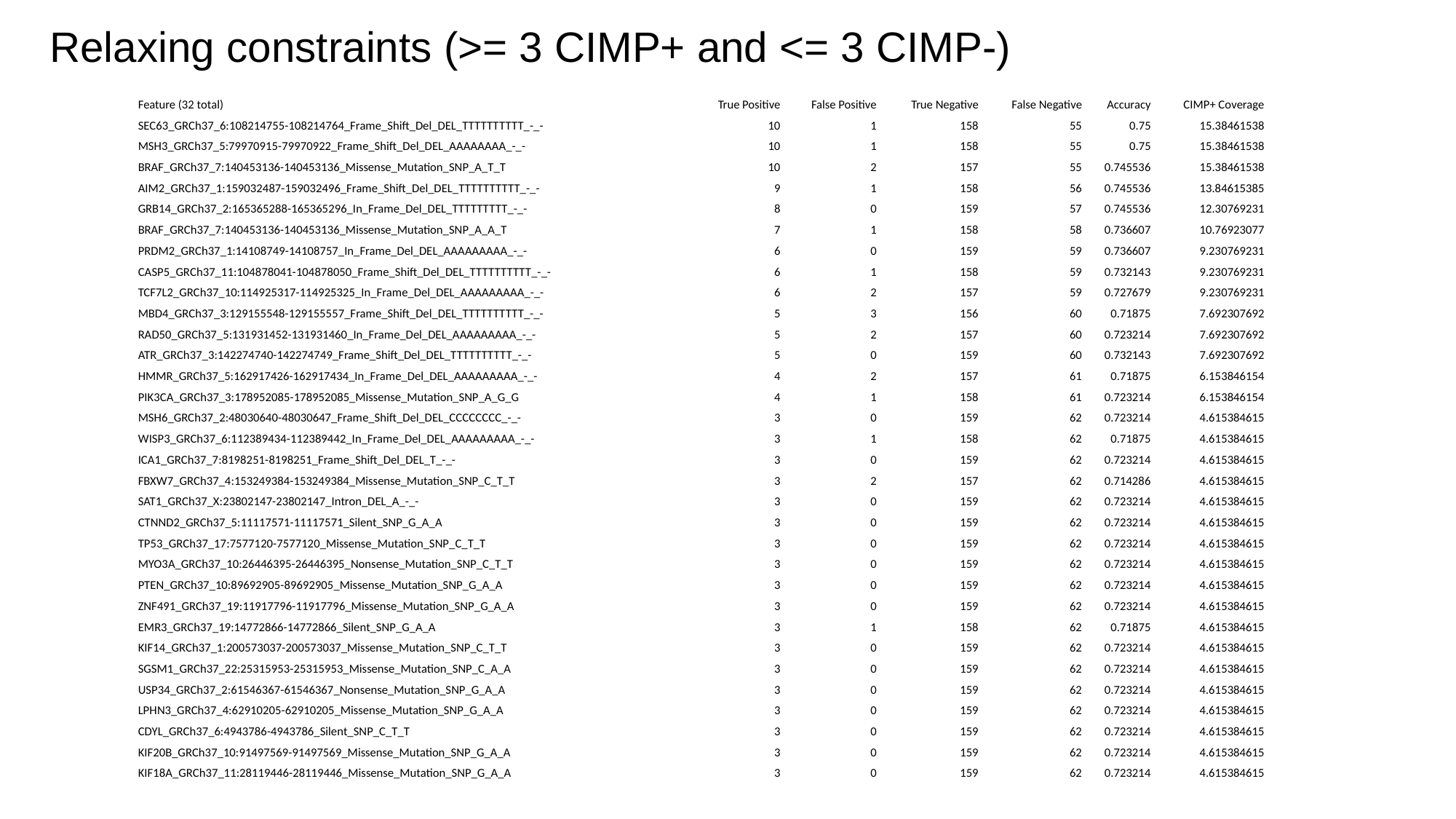

Relaxing constraints (>= 3 CIMP+ and <= 3 CIMP-)
| Feature (32 total) | True Positive | False Positive | True Negative | False Negative | Accuracy | CIMP+ Coverage |
| --- | --- | --- | --- | --- | --- | --- |
| SEC63\_GRCh37\_6:108214755-108214764\_Frame\_Shift\_Del\_DEL\_TTTTTTTTTT\_-\_- | 10 | 1 | 158 | 55 | 0.75 | 15.38461538 |
| MSH3\_GRCh37\_5:79970915-79970922\_Frame\_Shift\_Del\_DEL\_AAAAAAAA\_-\_- | 10 | 1 | 158 | 55 | 0.75 | 15.38461538 |
| BRAF\_GRCh37\_7:140453136-140453136\_Missense\_Mutation\_SNP\_A\_T\_T | 10 | 2 | 157 | 55 | 0.745536 | 15.38461538 |
| AIM2\_GRCh37\_1:159032487-159032496\_Frame\_Shift\_Del\_DEL\_TTTTTTTTTT\_-\_- | 9 | 1 | 158 | 56 | 0.745536 | 13.84615385 |
| GRB14\_GRCh37\_2:165365288-165365296\_In\_Frame\_Del\_DEL\_TTTTTTTTT\_-\_- | 8 | 0 | 159 | 57 | 0.745536 | 12.30769231 |
| BRAF\_GRCh37\_7:140453136-140453136\_Missense\_Mutation\_SNP\_A\_A\_T | 7 | 1 | 158 | 58 | 0.736607 | 10.76923077 |
| PRDM2\_GRCh37\_1:14108749-14108757\_In\_Frame\_Del\_DEL\_AAAAAAAAA\_-\_- | 6 | 0 | 159 | 59 | 0.736607 | 9.230769231 |
| CASP5\_GRCh37\_11:104878041-104878050\_Frame\_Shift\_Del\_DEL\_TTTTTTTTTT\_-\_- | 6 | 1 | 158 | 59 | 0.732143 | 9.230769231 |
| TCF7L2\_GRCh37\_10:114925317-114925325\_In\_Frame\_Del\_DEL\_AAAAAAAAA\_-\_- | 6 | 2 | 157 | 59 | 0.727679 | 9.230769231 |
| MBD4\_GRCh37\_3:129155548-129155557\_Frame\_Shift\_Del\_DEL\_TTTTTTTTTT\_-\_- | 5 | 3 | 156 | 60 | 0.71875 | 7.692307692 |
| RAD50\_GRCh37\_5:131931452-131931460\_In\_Frame\_Del\_DEL\_AAAAAAAAA\_-\_- | 5 | 2 | 157 | 60 | 0.723214 | 7.692307692 |
| ATR\_GRCh37\_3:142274740-142274749\_Frame\_Shift\_Del\_DEL\_TTTTTTTTTT\_-\_- | 5 | 0 | 159 | 60 | 0.732143 | 7.692307692 |
| HMMR\_GRCh37\_5:162917426-162917434\_In\_Frame\_Del\_DEL\_AAAAAAAAA\_-\_- | 4 | 2 | 157 | 61 | 0.71875 | 6.153846154 |
| PIK3CA\_GRCh37\_3:178952085-178952085\_Missense\_Mutation\_SNP\_A\_G\_G | 4 | 1 | 158 | 61 | 0.723214 | 6.153846154 |
| MSH6\_GRCh37\_2:48030640-48030647\_Frame\_Shift\_Del\_DEL\_CCCCCCCC\_-\_- | 3 | 0 | 159 | 62 | 0.723214 | 4.615384615 |
| WISP3\_GRCh37\_6:112389434-112389442\_In\_Frame\_Del\_DEL\_AAAAAAAAA\_-\_- | 3 | 1 | 158 | 62 | 0.71875 | 4.615384615 |
| ICA1\_GRCh37\_7:8198251-8198251\_Frame\_Shift\_Del\_DEL\_T\_-\_- | 3 | 0 | 159 | 62 | 0.723214 | 4.615384615 |
| FBXW7\_GRCh37\_4:153249384-153249384\_Missense\_Mutation\_SNP\_C\_T\_T | 3 | 2 | 157 | 62 | 0.714286 | 4.615384615 |
| SAT1\_GRCh37\_X:23802147-23802147\_Intron\_DEL\_A\_-\_- | 3 | 0 | 159 | 62 | 0.723214 | 4.615384615 |
| CTNND2\_GRCh37\_5:11117571-11117571\_Silent\_SNP\_G\_A\_A | 3 | 0 | 159 | 62 | 0.723214 | 4.615384615 |
| TP53\_GRCh37\_17:7577120-7577120\_Missense\_Mutation\_SNP\_C\_T\_T | 3 | 0 | 159 | 62 | 0.723214 | 4.615384615 |
| MYO3A\_GRCh37\_10:26446395-26446395\_Nonsense\_Mutation\_SNP\_C\_T\_T | 3 | 0 | 159 | 62 | 0.723214 | 4.615384615 |
| PTEN\_GRCh37\_10:89692905-89692905\_Missense\_Mutation\_SNP\_G\_A\_A | 3 | 0 | 159 | 62 | 0.723214 | 4.615384615 |
| ZNF491\_GRCh37\_19:11917796-11917796\_Missense\_Mutation\_SNP\_G\_A\_A | 3 | 0 | 159 | 62 | 0.723214 | 4.615384615 |
| EMR3\_GRCh37\_19:14772866-14772866\_Silent\_SNP\_G\_A\_A | 3 | 1 | 158 | 62 | 0.71875 | 4.615384615 |
| KIF14\_GRCh37\_1:200573037-200573037\_Missense\_Mutation\_SNP\_C\_T\_T | 3 | 0 | 159 | 62 | 0.723214 | 4.615384615 |
| SGSM1\_GRCh37\_22:25315953-25315953\_Missense\_Mutation\_SNP\_C\_A\_A | 3 | 0 | 159 | 62 | 0.723214 | 4.615384615 |
| USP34\_GRCh37\_2:61546367-61546367\_Nonsense\_Mutation\_SNP\_G\_A\_A | 3 | 0 | 159 | 62 | 0.723214 | 4.615384615 |
| LPHN3\_GRCh37\_4:62910205-62910205\_Missense\_Mutation\_SNP\_G\_A\_A | 3 | 0 | 159 | 62 | 0.723214 | 4.615384615 |
| CDYL\_GRCh37\_6:4943786-4943786\_Silent\_SNP\_C\_T\_T | 3 | 0 | 159 | 62 | 0.723214 | 4.615384615 |
| KIF20B\_GRCh37\_10:91497569-91497569\_Missense\_Mutation\_SNP\_G\_A\_A | 3 | 0 | 159 | 62 | 0.723214 | 4.615384615 |
| KIF18A\_GRCh37\_11:28119446-28119446\_Missense\_Mutation\_SNP\_G\_A\_A | 3 | 0 | 159 | 62 | 0.723214 | 4.615384615 |